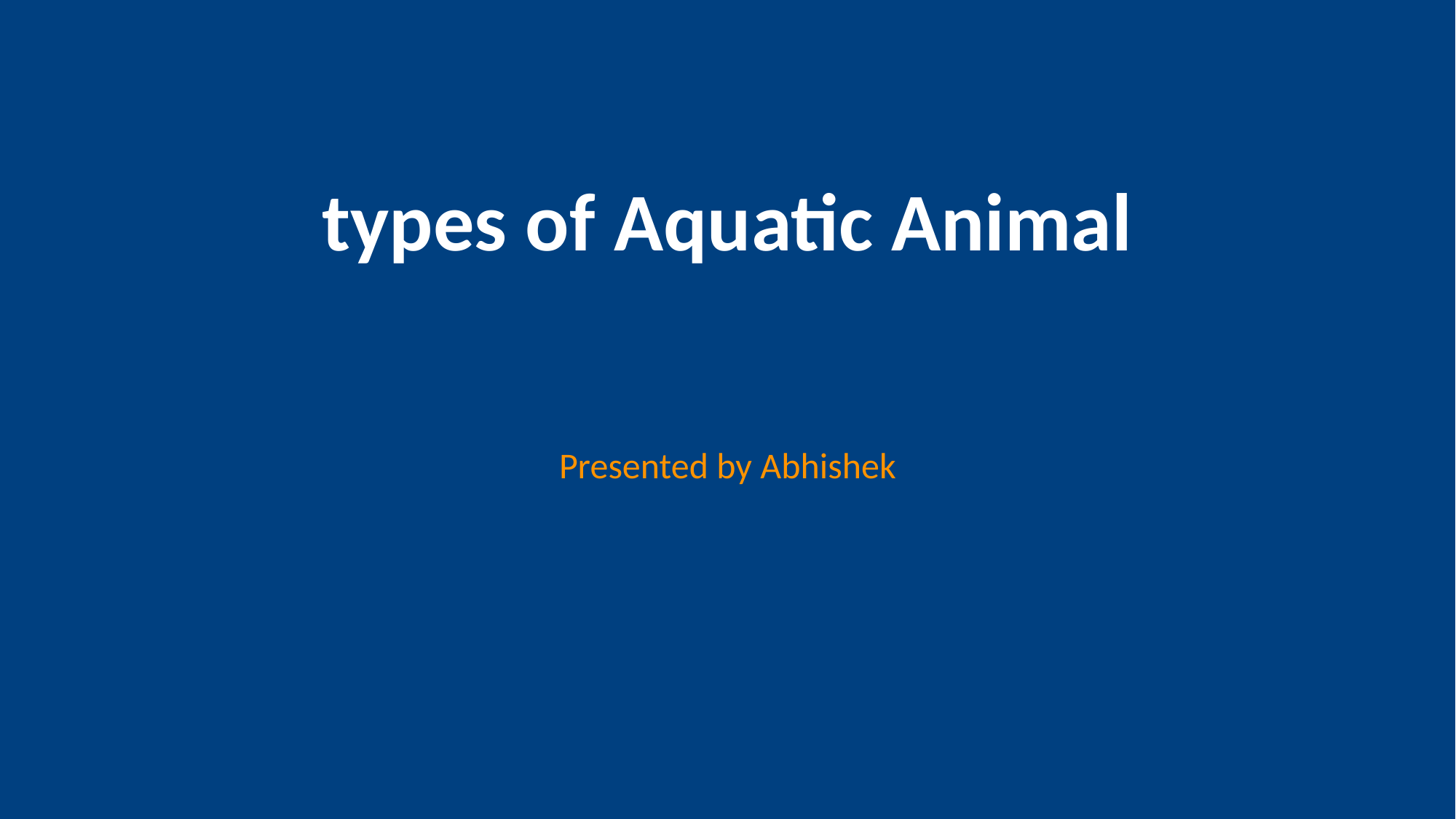

#
types of Aquatic Animal
Presented by Abhishek